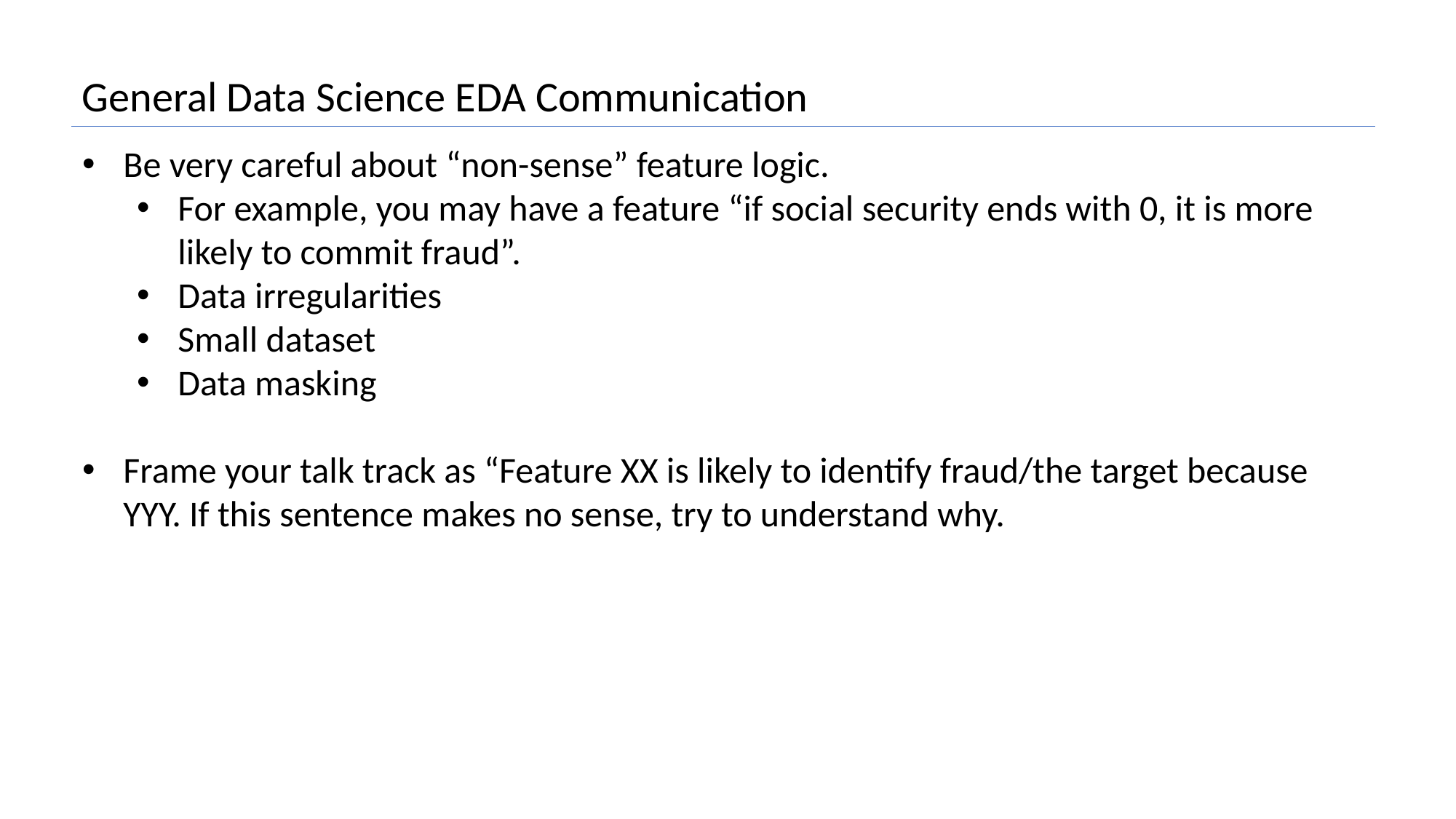

General Data Science EDA Communication
Be very careful about “non-sense” feature logic.
For example, you may have a feature “if social security ends with 0, it is more likely to commit fraud”.
Data irregularities
Small dataset
Data masking

Frame your talk track as “Feature XX is likely to identify fraud/the target because YYY. If this sentence makes no sense, try to understand why.